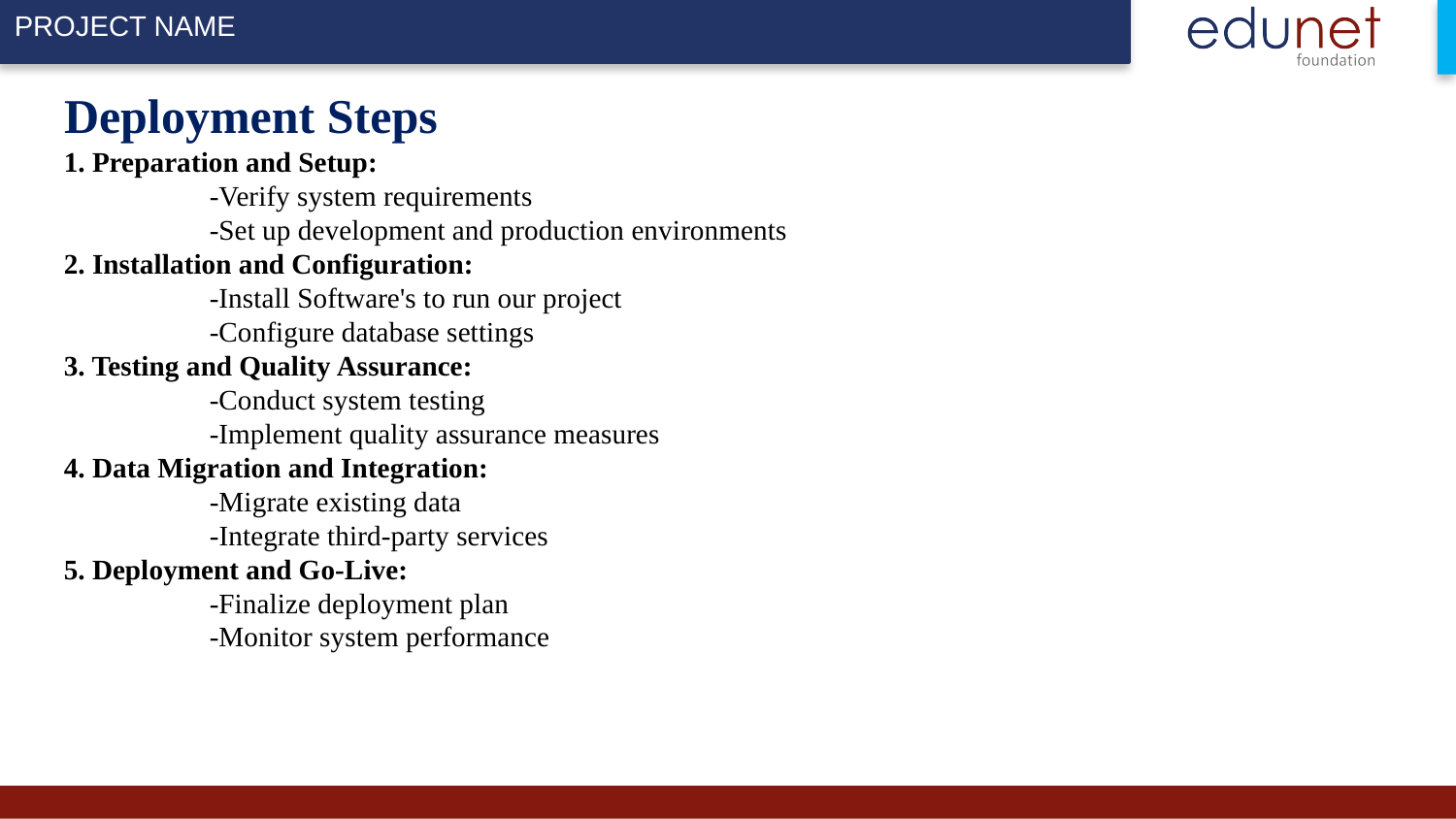

# Deployment Steps
1. Preparation and Setup:
	-Verify system requirements
	-Set up development and production environments
2. Installation and Configuration:
	-Install Software's to run our project
	-Configure database settings
3. Testing and Quality Assurance:
	-Conduct system testing
	-Implement quality assurance measures
4. Data Migration and Integration:
	-Migrate existing data
	-Integrate third-party services
5. Deployment and Go-Live:
	-Finalize deployment plan
	-Monitor system performance